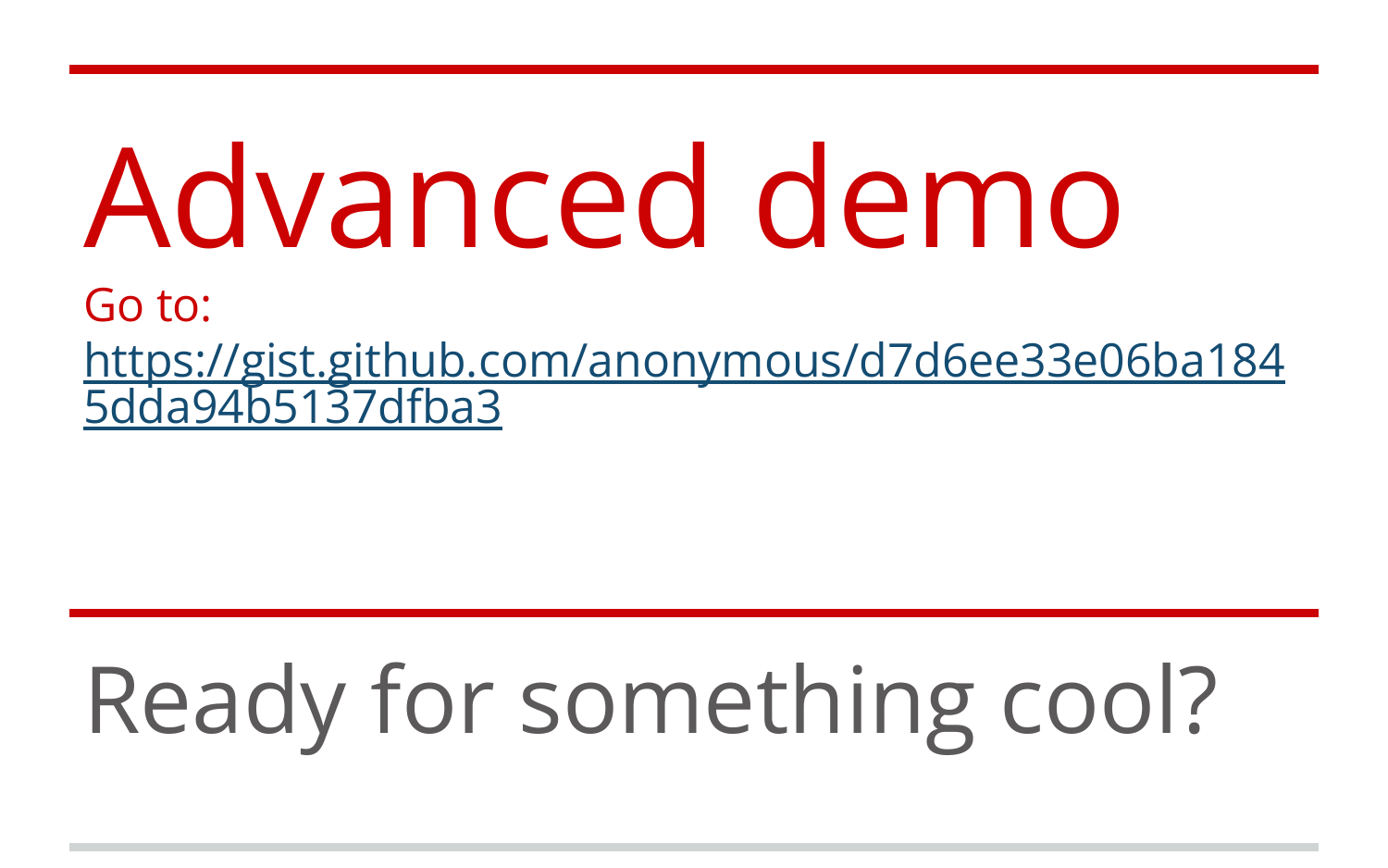

# Advanced demo
Go to: https://gist.github.com/anonymous/d7d6ee33e06ba1845dda94b5137dfba3

Ready for something cool?